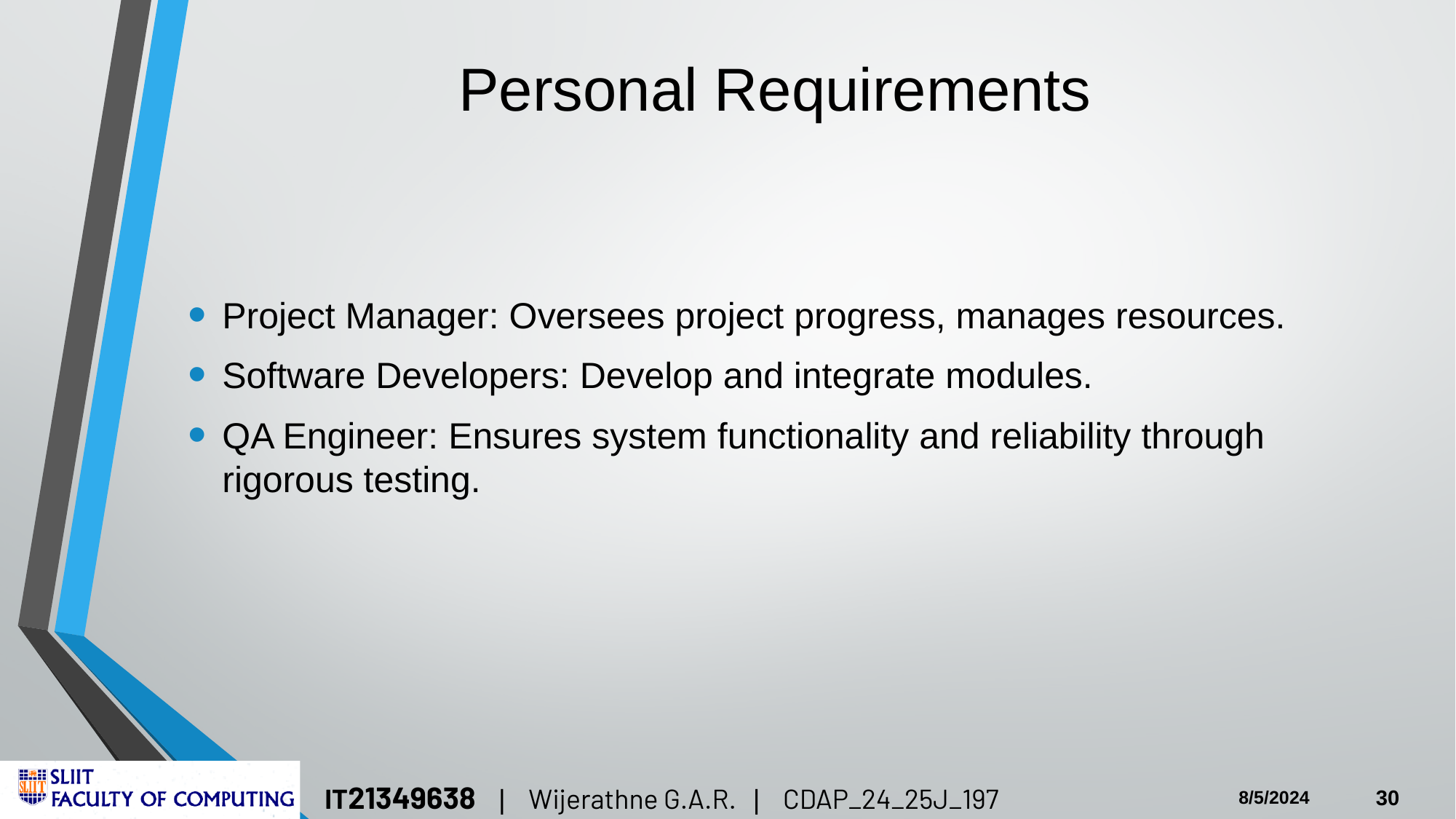

# Personal Requirements
Project Manager: Oversees project progress, manages resources.
Software Developers: Develop and integrate modules.
QA Engineer: Ensures system functionality and reliability through rigorous testing.
IT21349638   |   Wijerathne G.A.R.   |   CDAP_24_25J_197